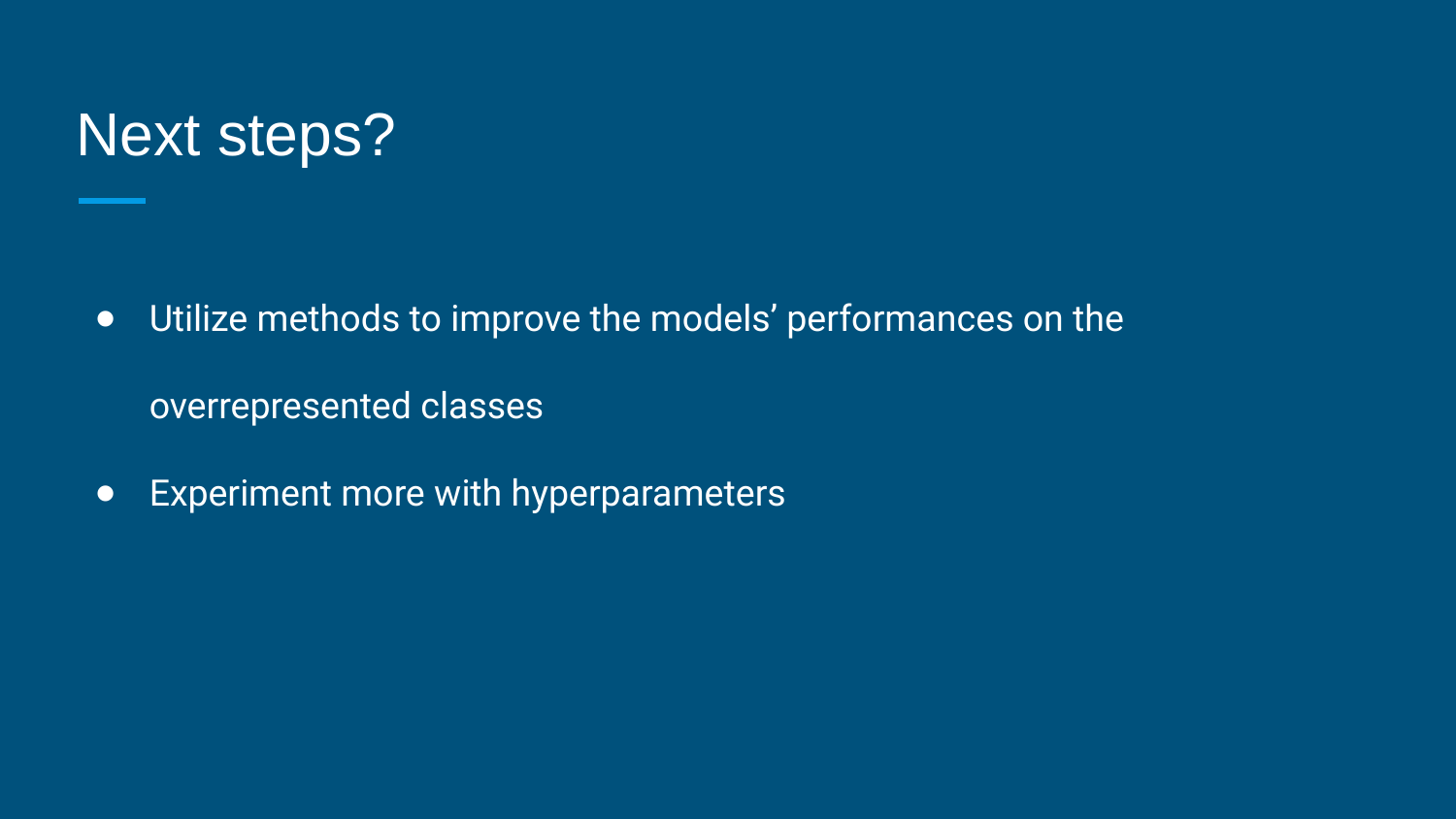

# Next steps?
Utilize methods to improve the models’ performances on the overrepresented classes
Experiment more with hyperparameters